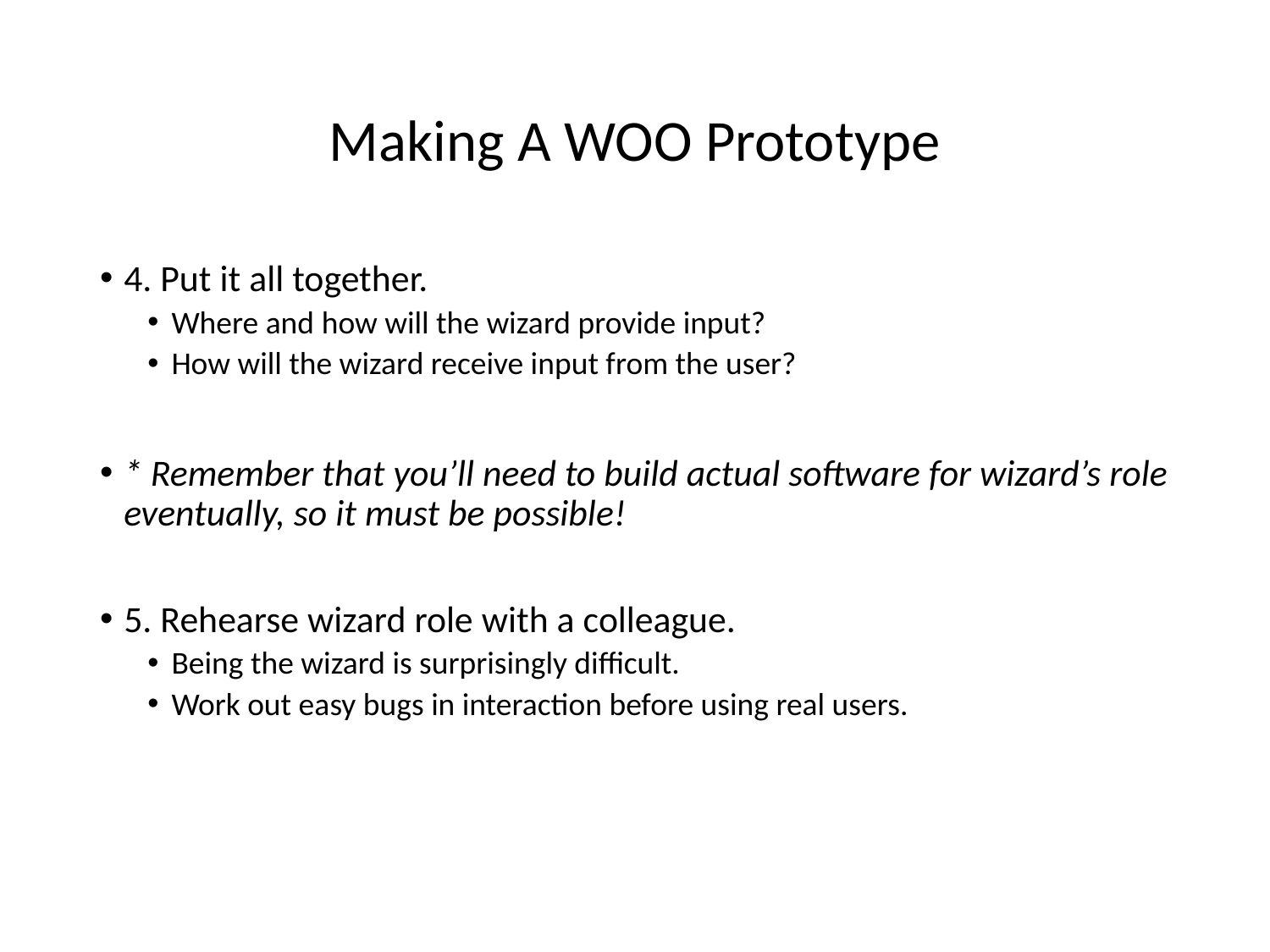

# Making A WOO Prototype
4. Put it all together.
Where and how will the wizard provide input?
How will the wizard receive input from the user?

* Remember that you’ll need to build actual software for wizard’s role eventually, so it must be possible!

5. Rehearse wizard role with a colleague.
Being the wizard is surprisingly difficult.
Work out easy bugs in interaction before using real users.